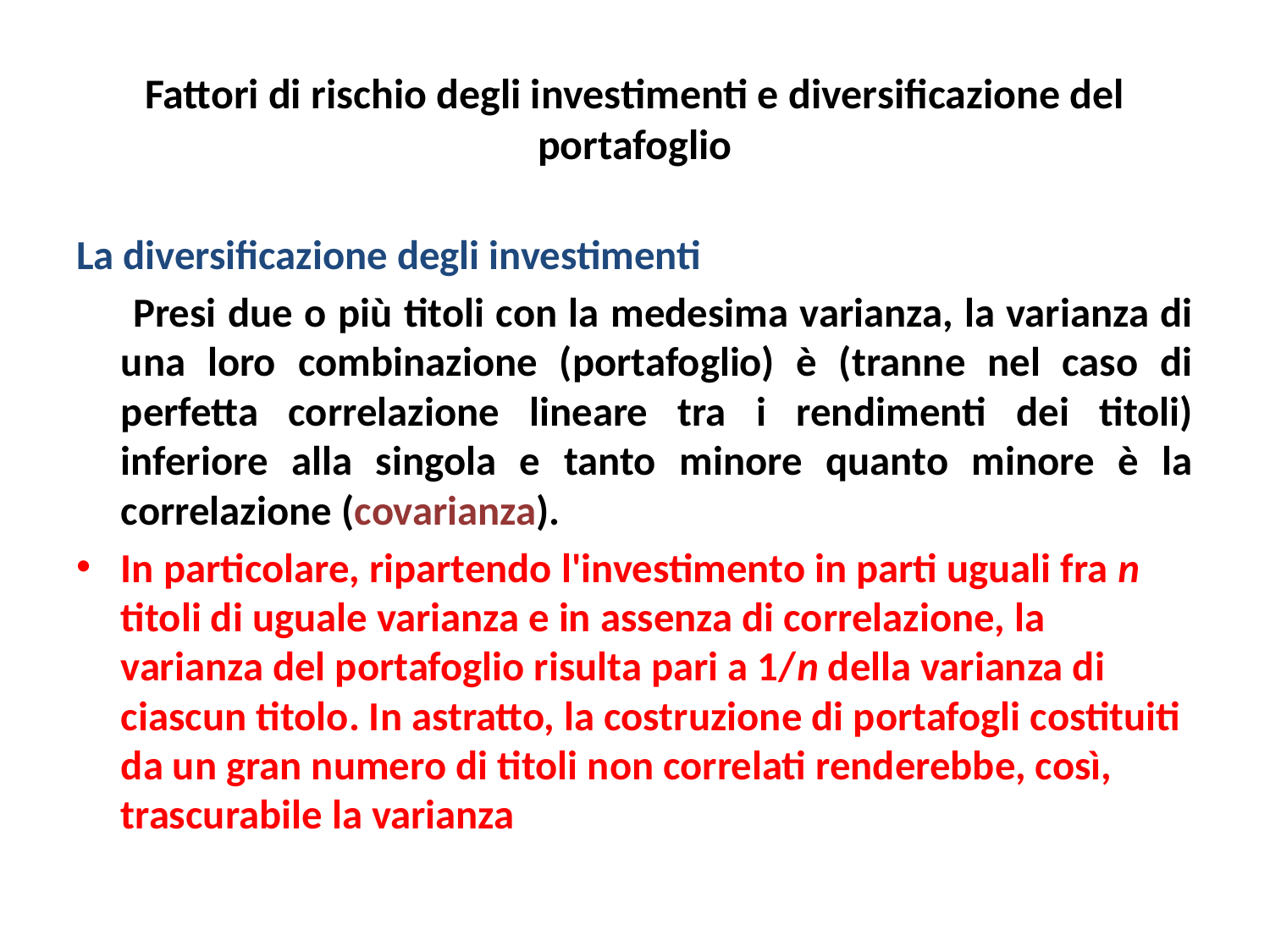

# Fattori di rischio degli investimenti e diversificazione del portafoglio
La diversificazione degli investimenti
     Presi due o più titoli con la medesima varianza, la varianza di una loro combinazione (portafoglio) è (tranne nel caso di perfetta correlazione lineare tra i rendimenti dei titoli) inferiore alla singola e tanto minore quanto minore è la correlazione (covarianza).
In particolare, ripartendo l'investimento in parti uguali fra n titoli di uguale varianza e in assenza di correlazione, la varianza del portafoglio risulta pari a 1/n della varianza di ciascun titolo. In astratto, la costruzione di portafogli costituiti da un gran numero di titoli non correlati renderebbe, così, trascurabile la varianza